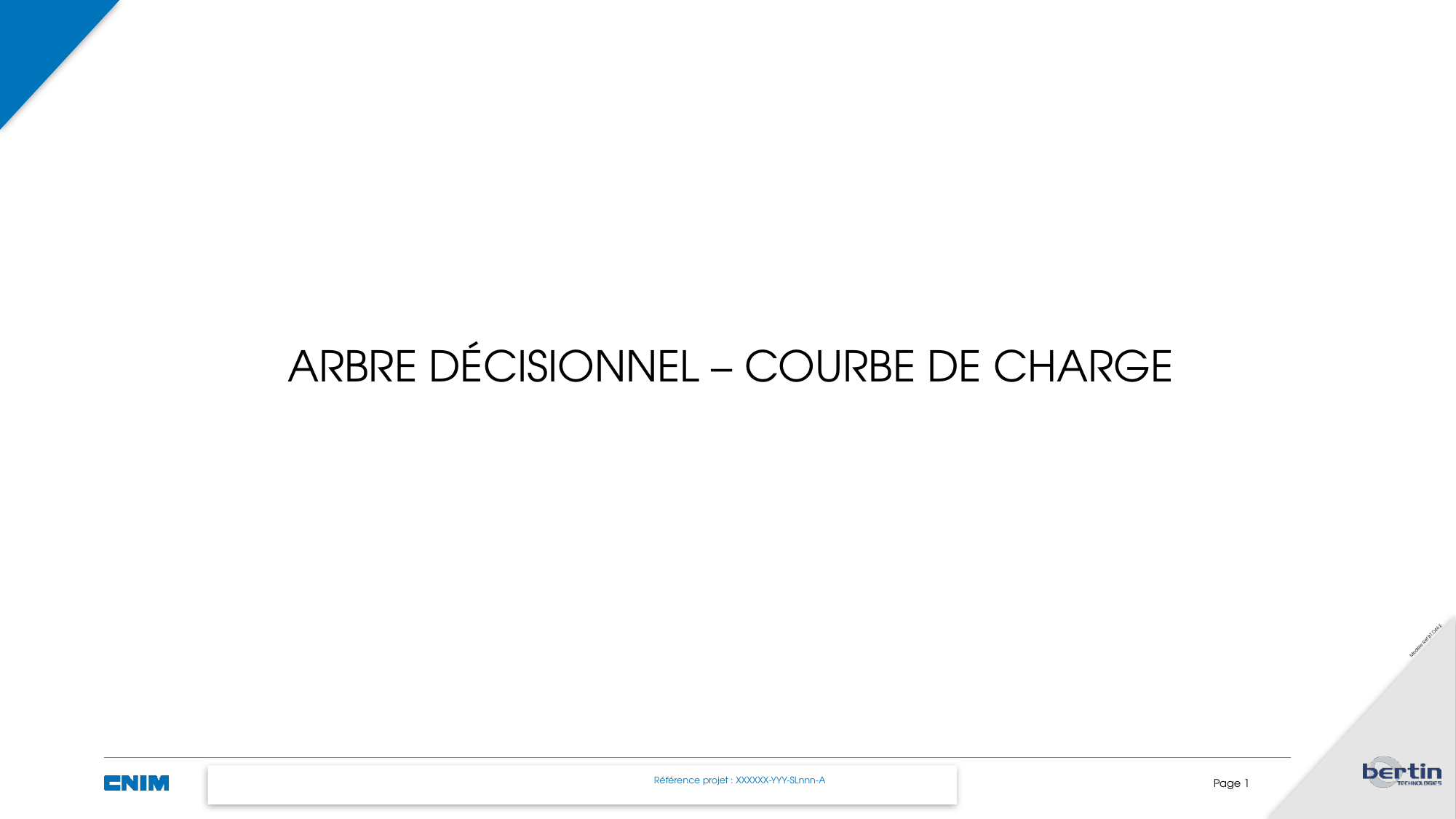

Arbre décisionnel – Courbe de charge
Référence projet : XXXXXX-YYY-SLnnn-A